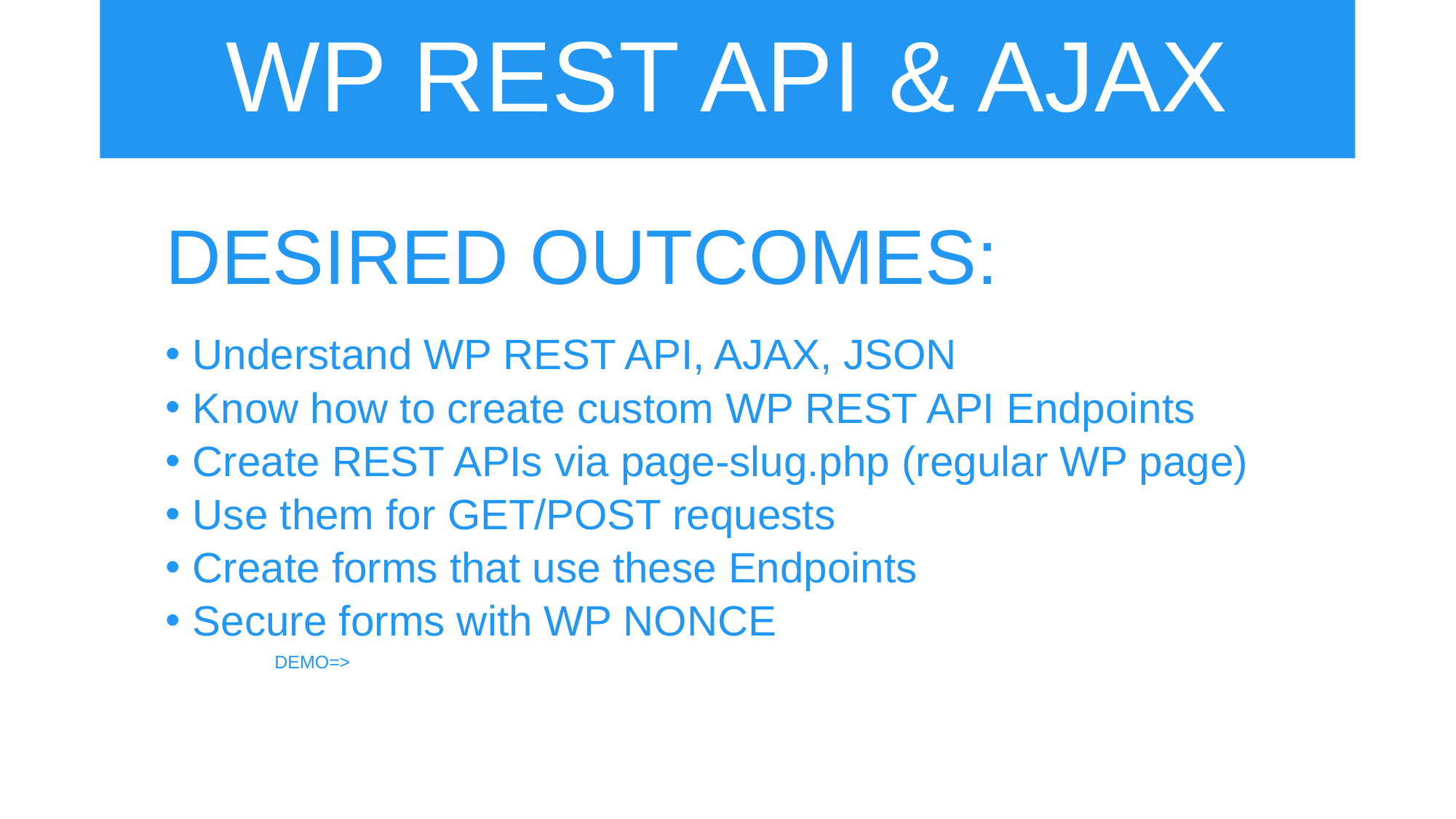

# WP REST API & AJAX
DESIRED OUTCOMES:

Understand WP REST API, AJAX, JSON
Know how to create custom WP REST API Endpoints
Create REST APIs via page-slug.php (regular WP page)
Use them for GET/POST requests
Create forms that use these Endpoints
Secure forms with WP NONCE
DEMO=>